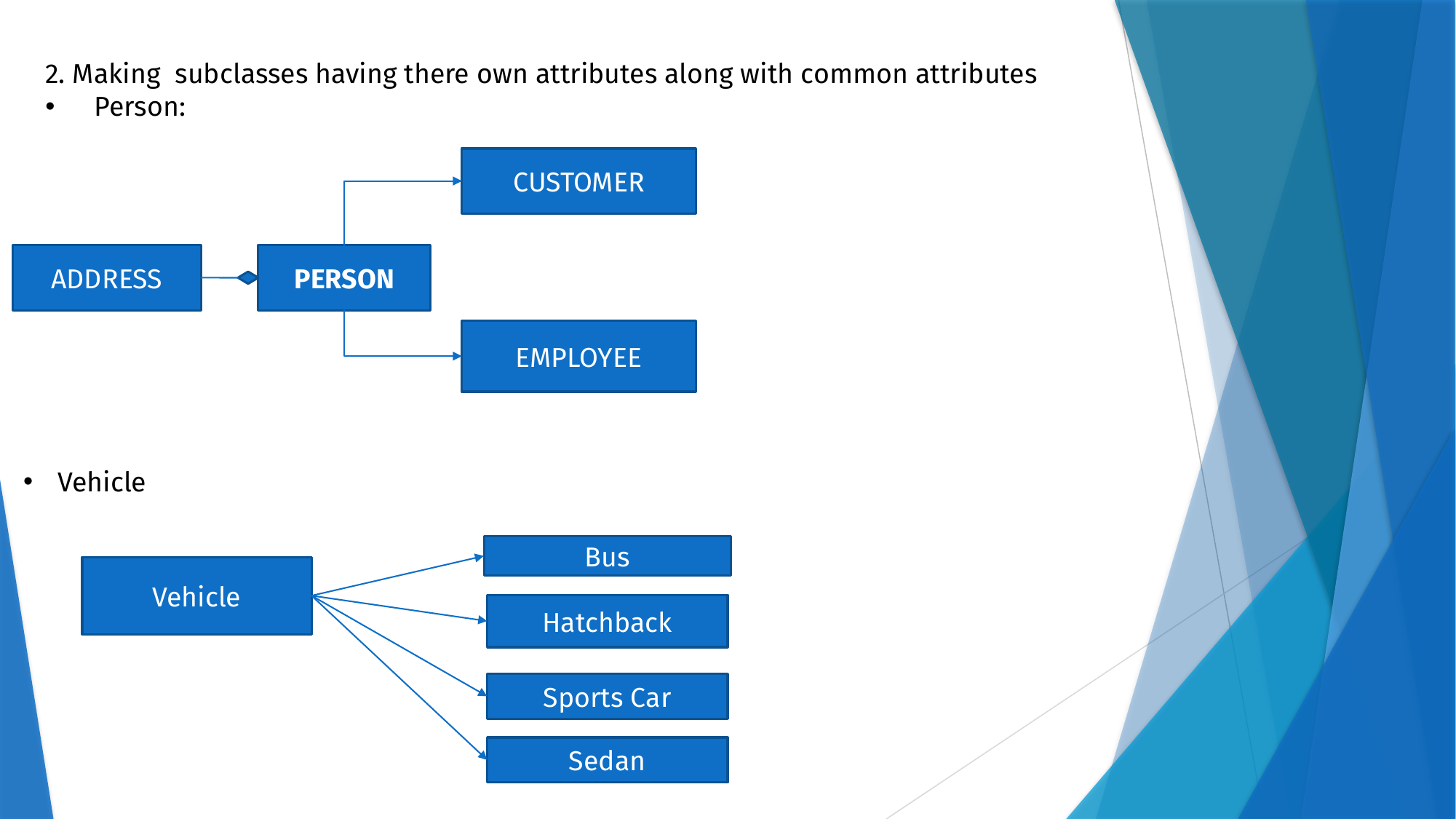

2. Making  subclasses having there own attributes along with common attributes
  Person:

CUSTOMER
ADDRESS
PERSON

EMPLOYEE
Vehicle

Bus
Vehicle
Hatchback
Sports Car
Sedan